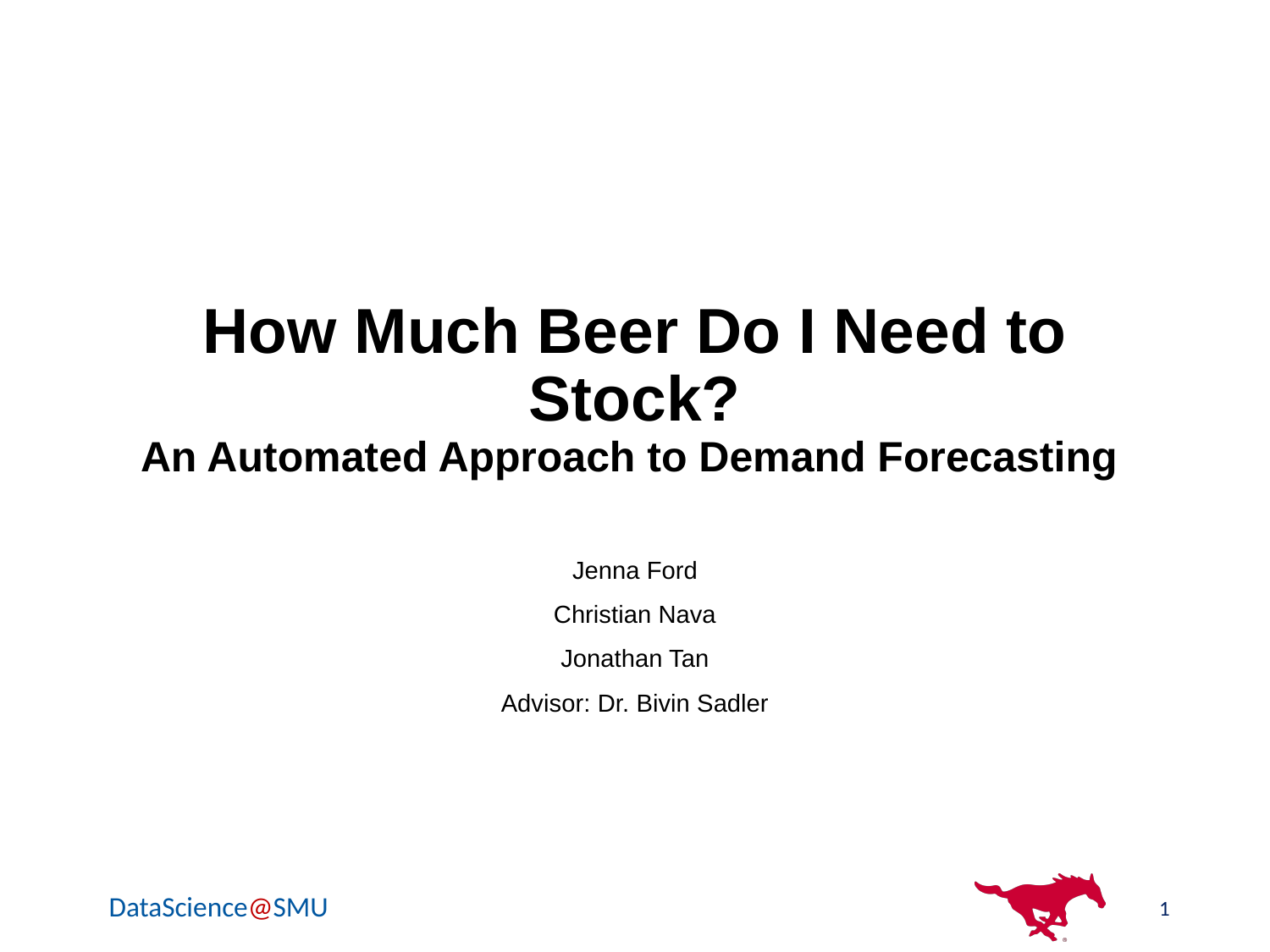

# How Much Beer Do I Need to Stock? An Automated Approach to Demand Forecasting
Jenna Ford
Christian Nava
Jonathan Tan
Advisor: Dr. Bivin Sadler
1